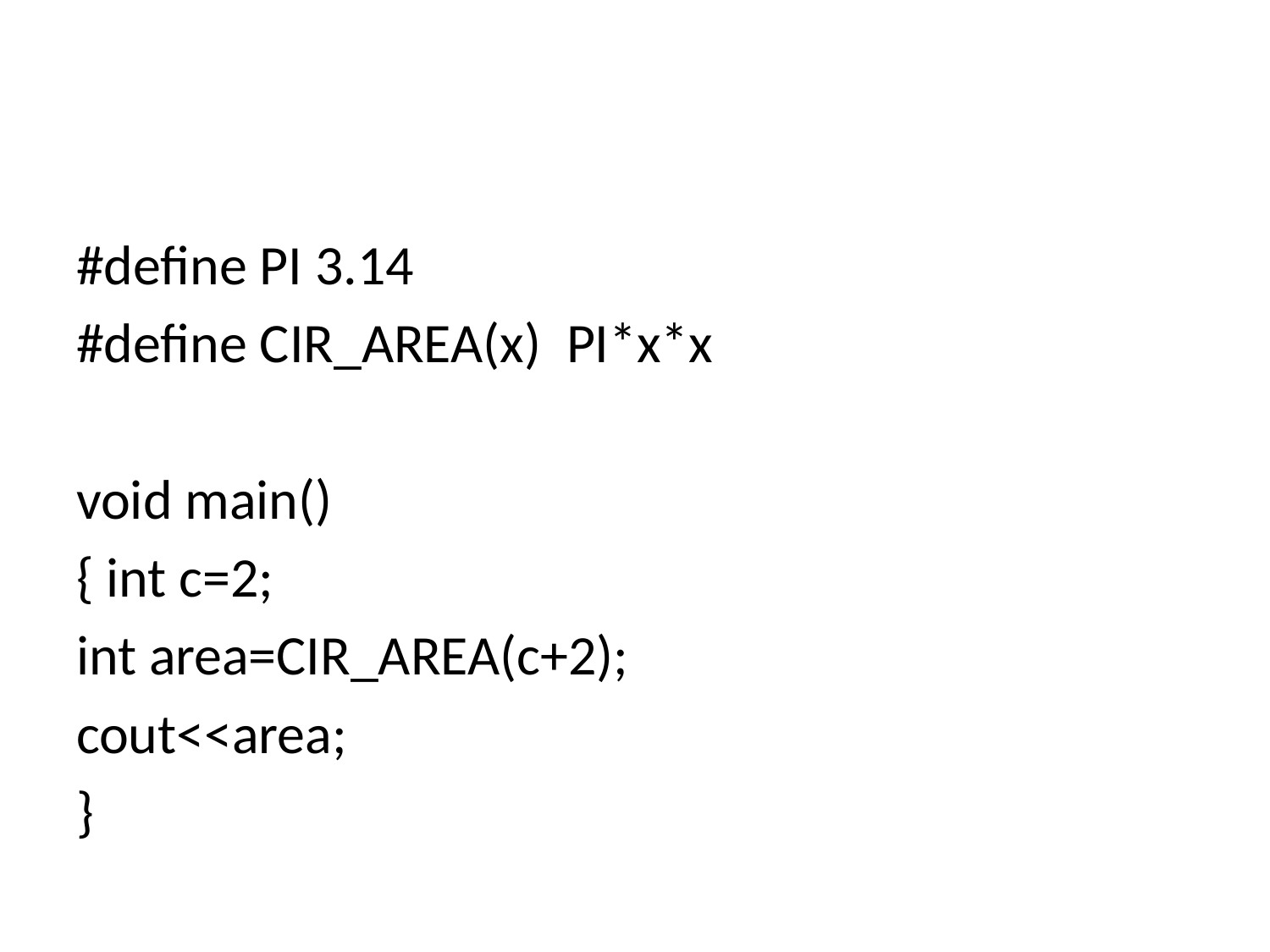

#
#define PI 3.14
#define CIR_AREA(x)  PI*x*x

void main()
{ int c=2;
int area=CIR_AREA(c+2);
cout<<area;
}